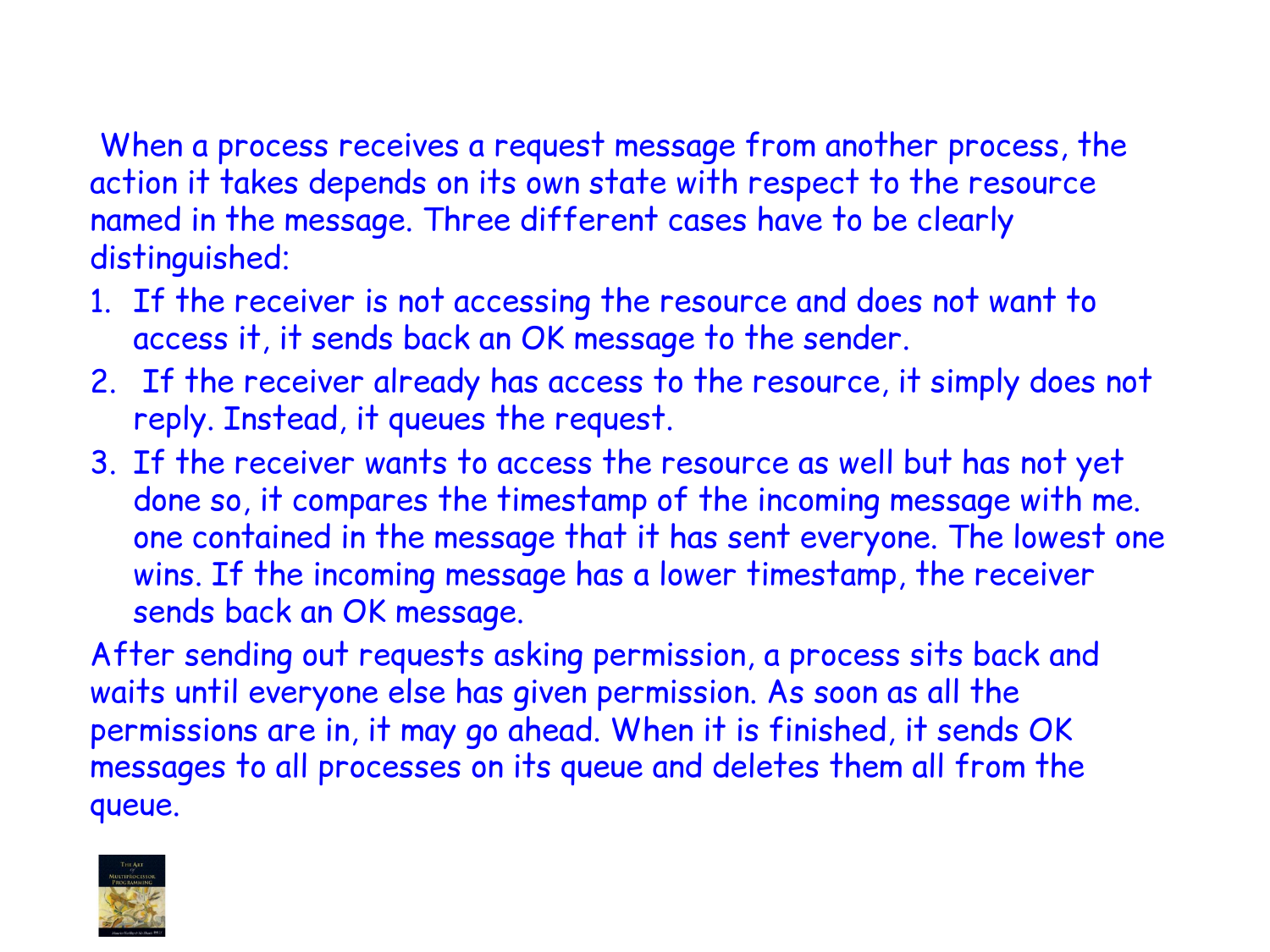

When a process receives a request message from another process, the action it takes depends on its own state with respect to the resource named in the message. Three different cases have to be clearly distinguished:
If the receiver is not accessing the resource and does not want to access it, it sends back an OK message to the sender.
 If the receiver already has access to the resource, it simply does not reply. Instead, it queues the request.
If the receiver wants to access the resource as well but has not yet done so, it compares the timestamp of the incoming message with me. one contained in the message that it has sent everyone. The lowest one wins. If the incoming message has a lower timestamp, the receiver sends back an OK message.
After sending out requests asking permission, a process sits back and waits until everyone else has given permission. As soon as all the permissions are in, it may go ahead. When it is finished, it sends OK messages to all processes on its queue and deletes them all from the queue.